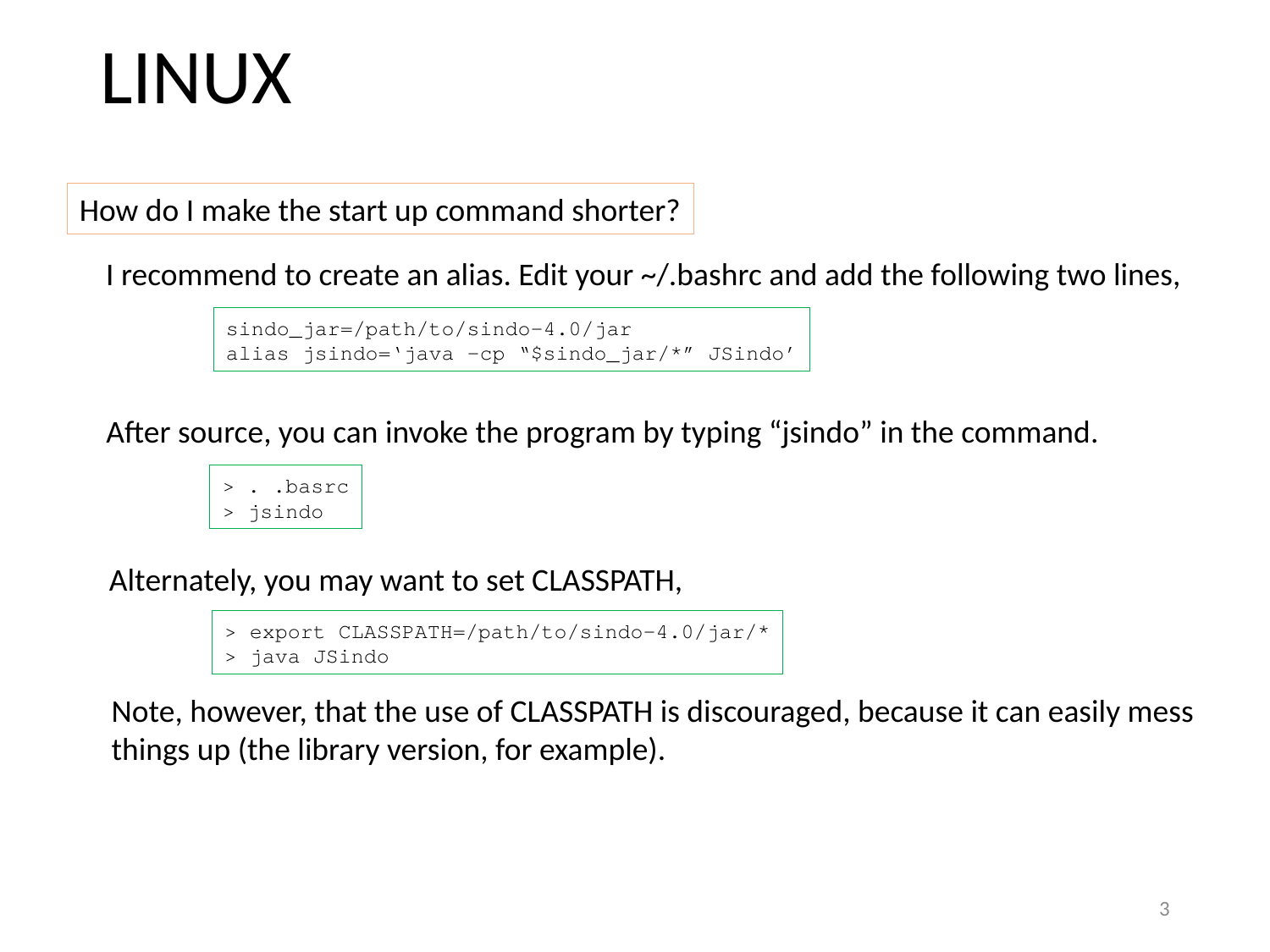

# LINUX
How do I make the start up command shorter?
I recommend to create an alias. Edit your ~/.bashrc and add the following two lines,
sindo_jar=/path/to/sindo-4.0/jar
alias jsindo=‘java –cp “$sindo_jar/*” JSindo’
After source, you can invoke the program by typing “jsindo” in the command.
> . .basrc
> jsindo
Alternately, you may want to set CLASSPATH,
> export CLASSPATH=/path/to/sindo-4.0/jar/*
> java JSindo
Note, however, that the use of CLASSPATH is discouraged, because it can easily mess things up (the library version, for example).
3